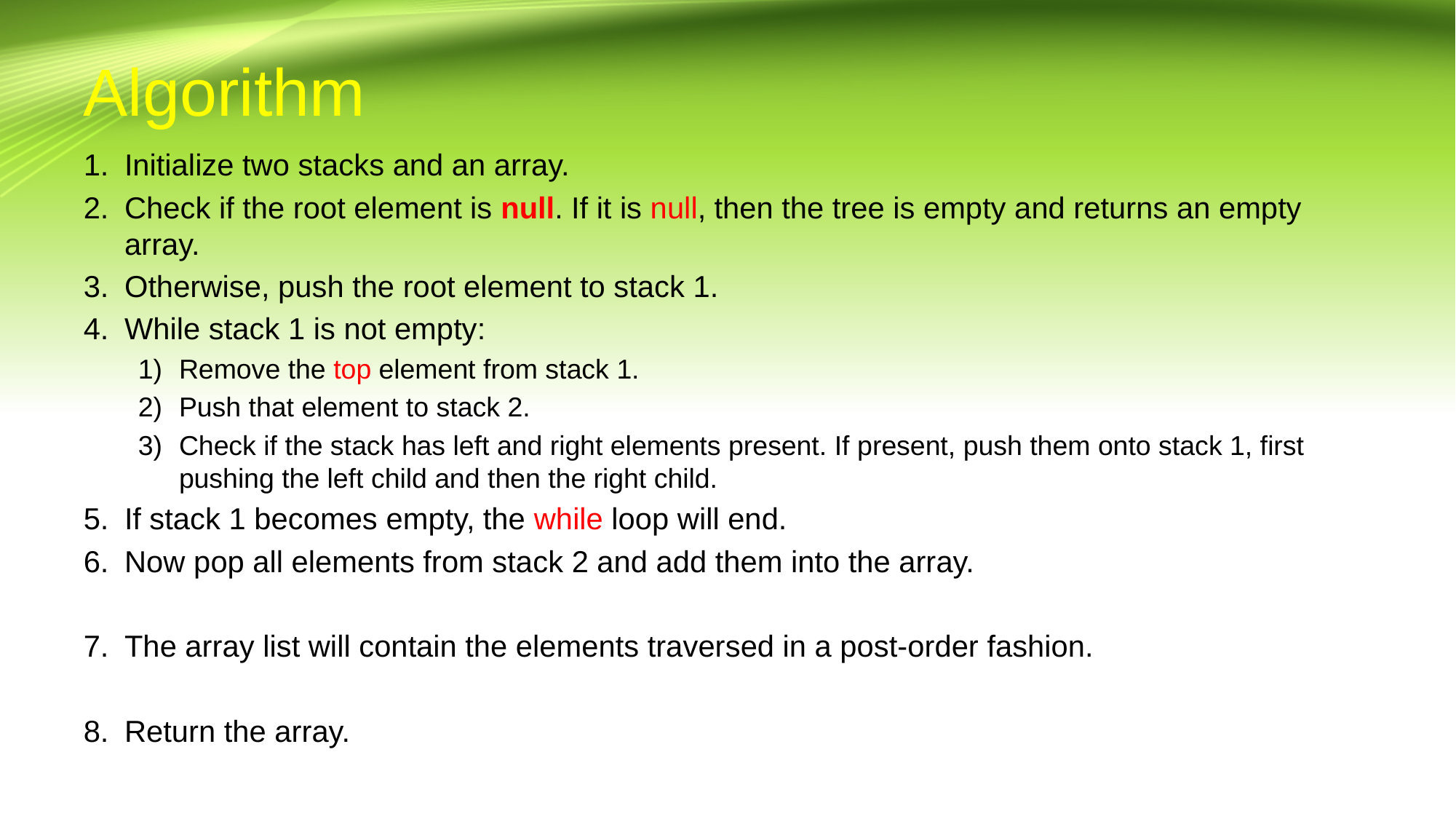

# Algorithm
Initialize two stacks and an array.
Check if the root element is null. If it is null, then the tree is empty and returns an empty array.
Otherwise, push the root element to stack 1.
While stack 1 is not empty:
Remove the top element from stack 1.
Push that element to stack 2.
Check if the stack has left and right elements present. If present, push them onto stack 1, first pushing the left child and then the right child.
If stack 1 becomes empty, the while loop will end.
Now pop all elements from stack 2 and add them into the array.

The array list will contain the elements traversed in a post-order fashion.

Return the array.